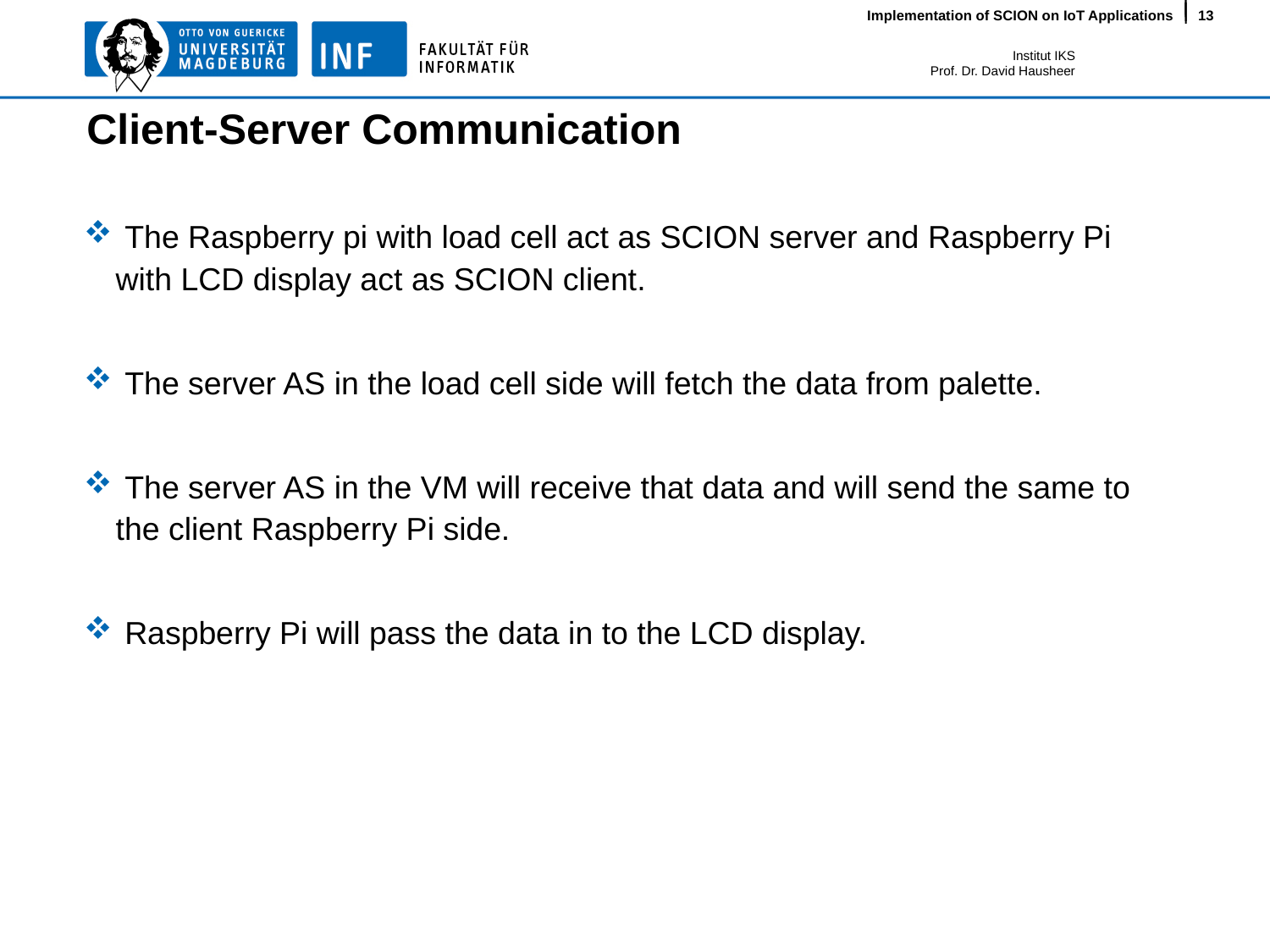

Implementation of SCION on IoT Applications

13
# Client-Server Communication

 The Raspberry pi with load cell act as SCION server and Raspberry Pi with LCD display act as SCION client.

 The server AS in the load cell side will fetch the data from palette.

 The server AS in the VM will receive that data and will send the same to the client Raspberry Pi side.

 Raspberry Pi will pass the data in to the LCD display.